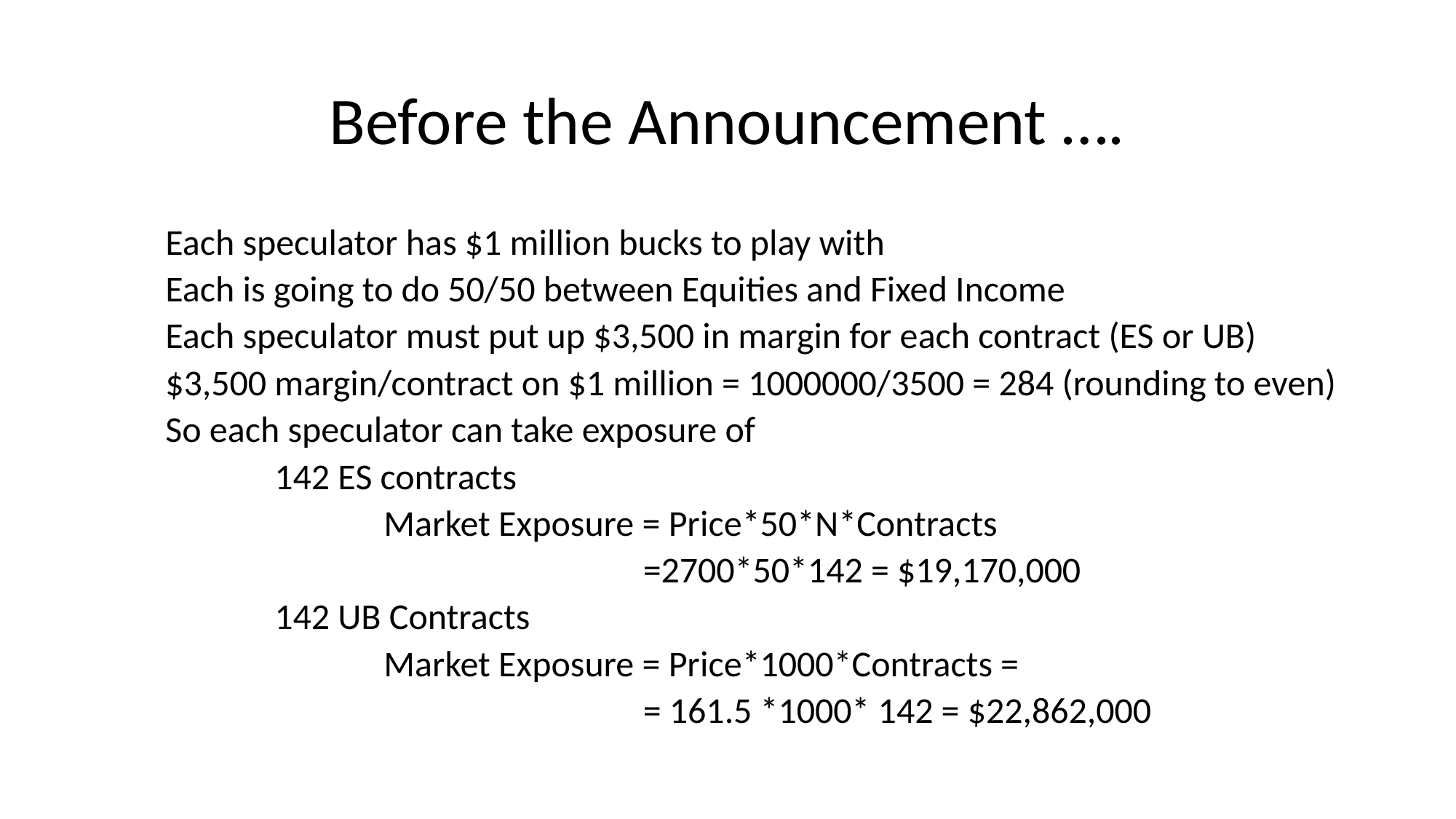

# Before the Announcement ….
Each speculator has $1 million bucks to play with
Each is going to do 50/50 between Equities and Fixed Income
Each speculator must put up $3,500 in margin for each contract (ES or UB)
$3,500 margin/contract on $1 million = 1000000/3500 = 284 (rounding to even)
So each speculator can take exposure of
	142 ES contracts
		Market Exposure = Price*50*N*Contracts
				     =2700*50*142 = $19,170,000
	142 UB Contracts
		Market Exposure = Price*1000*Contracts =
				     = 161.5 *1000* 142 = $22,862,000